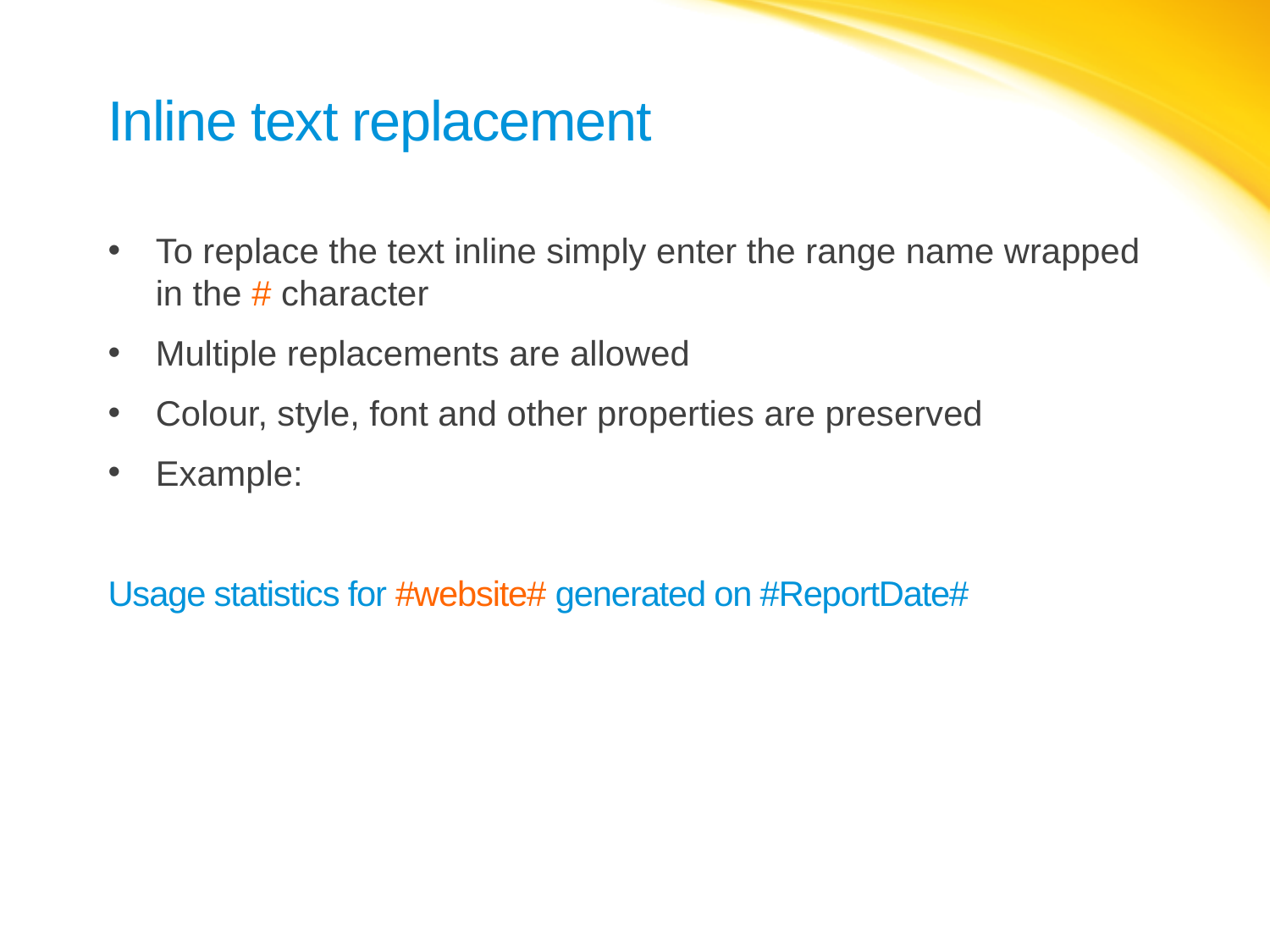

# Inline text replacement
To replace the text inline simply enter the range name wrapped in the # character
Multiple replacements are allowed
Colour, style, font and other properties are preserved
Example:

Usage statistics for #website# generated on #ReportDate#